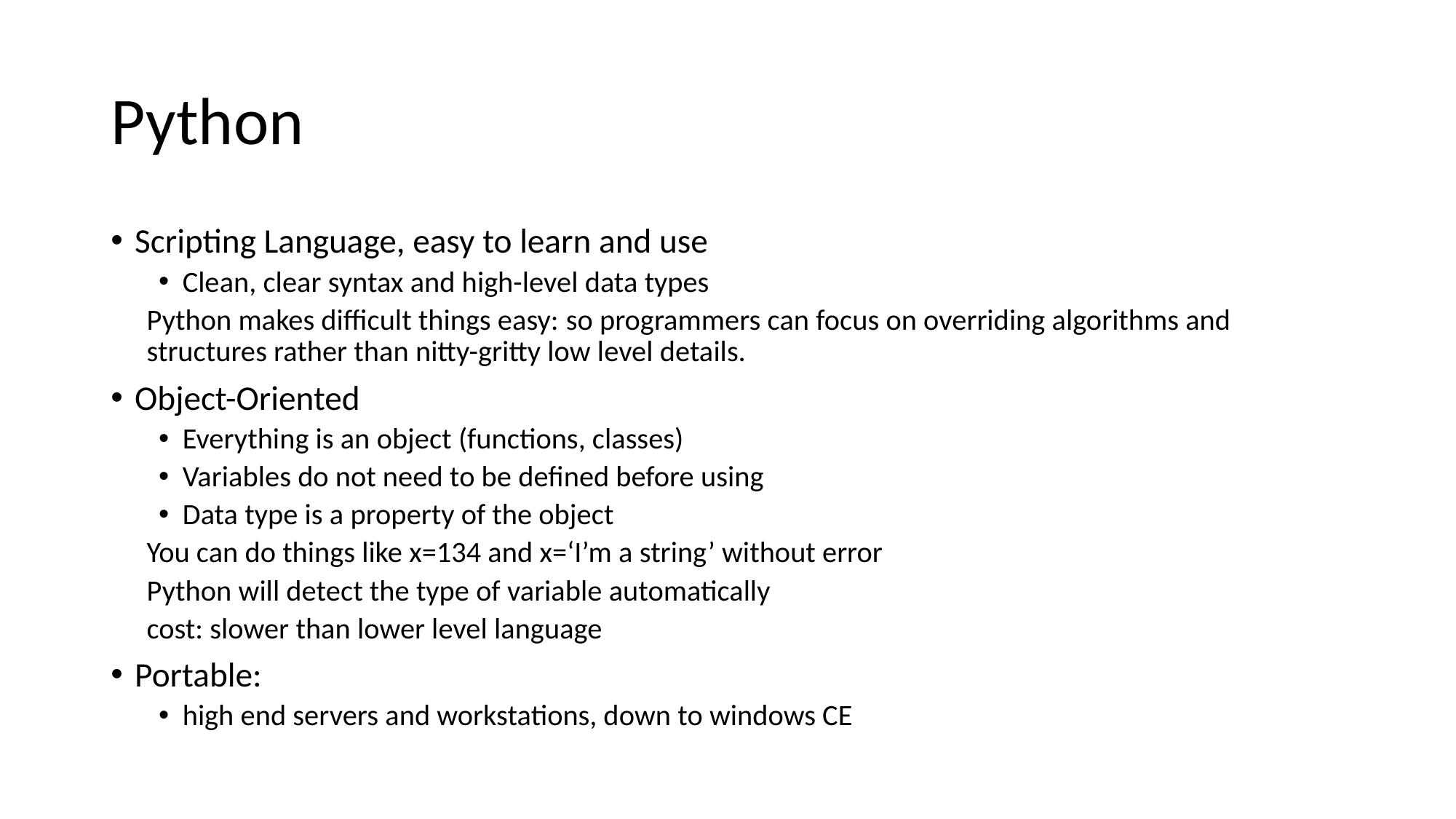

# Python
Scripting Language, easy to learn and use
Clean, clear syntax and high-level data types
Python makes difficult things easy: so programmers can focus on overriding algorithms and structures rather than nitty-gritty low level details.
Object-Oriented
Everything is an object (functions, classes)
Variables do not need to be defined before using
Data type is a property of the object
You can do things like x=134 and x=‘I’m a string’ without error
Python will detect the type of variable automatically
	cost: slower than lower level language
Portable:
high end servers and workstations, down to windows CE